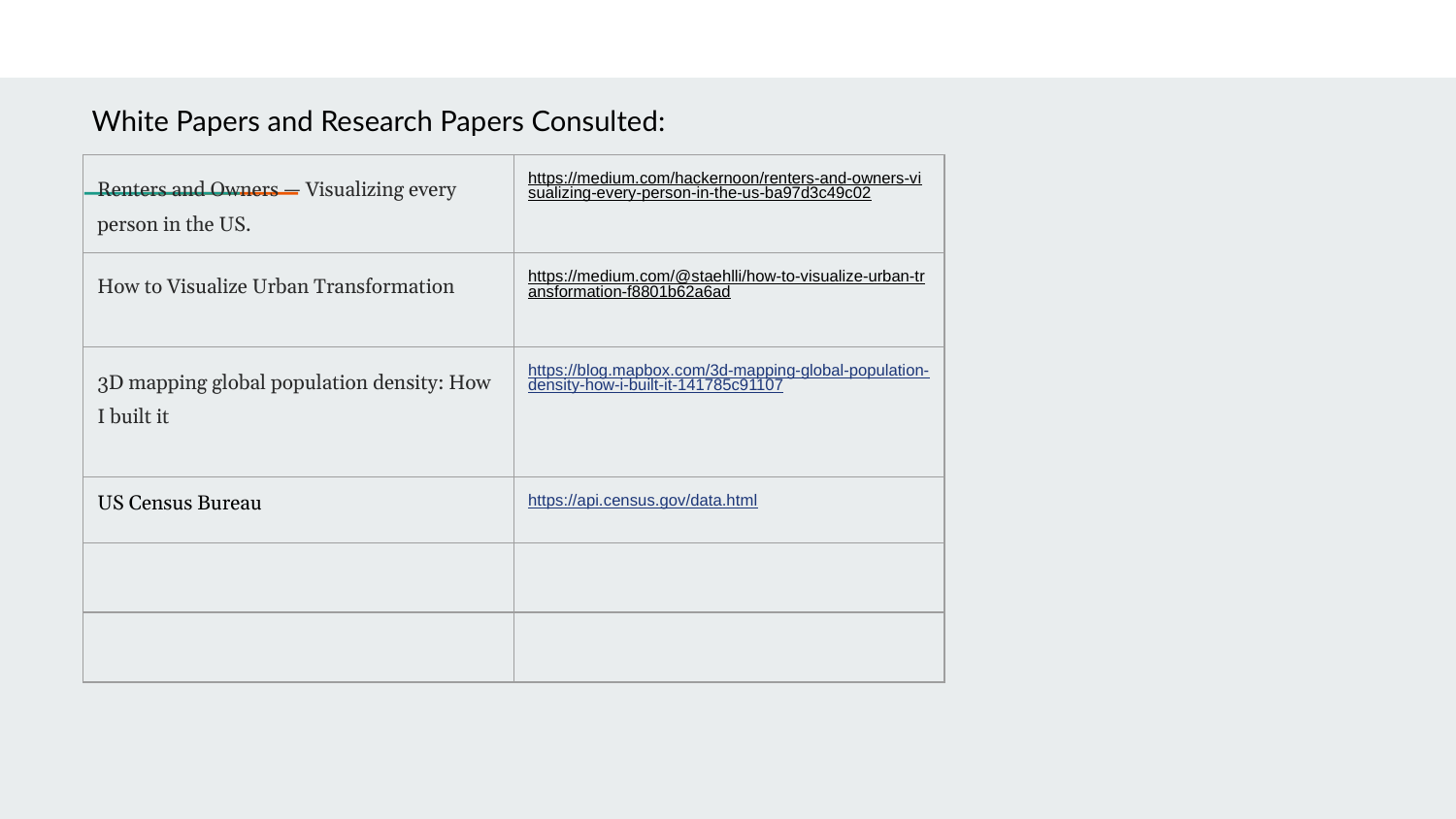

White Papers and Research Papers Consulted:

| Renters and Owners — Visualizing every person in the US. | https://medium.com/hackernoon/renters-and-owners-visualizing-every-person-in-the-us-ba97d3c49c02 |
| --- | --- |
| How to Visualize Urban Transformation | https://medium.com/@staehlli/how-to-visualize-urban-transformation-f8801b62a6ad |
| 3D mapping global population density: How I built it | https://blog.mapbox.com/3d-mapping-global-population-density-how-i-built-it-141785c91107 |
| US Census Bureau | https://api.census.gov/data.html |
|  |  |
|  |  |